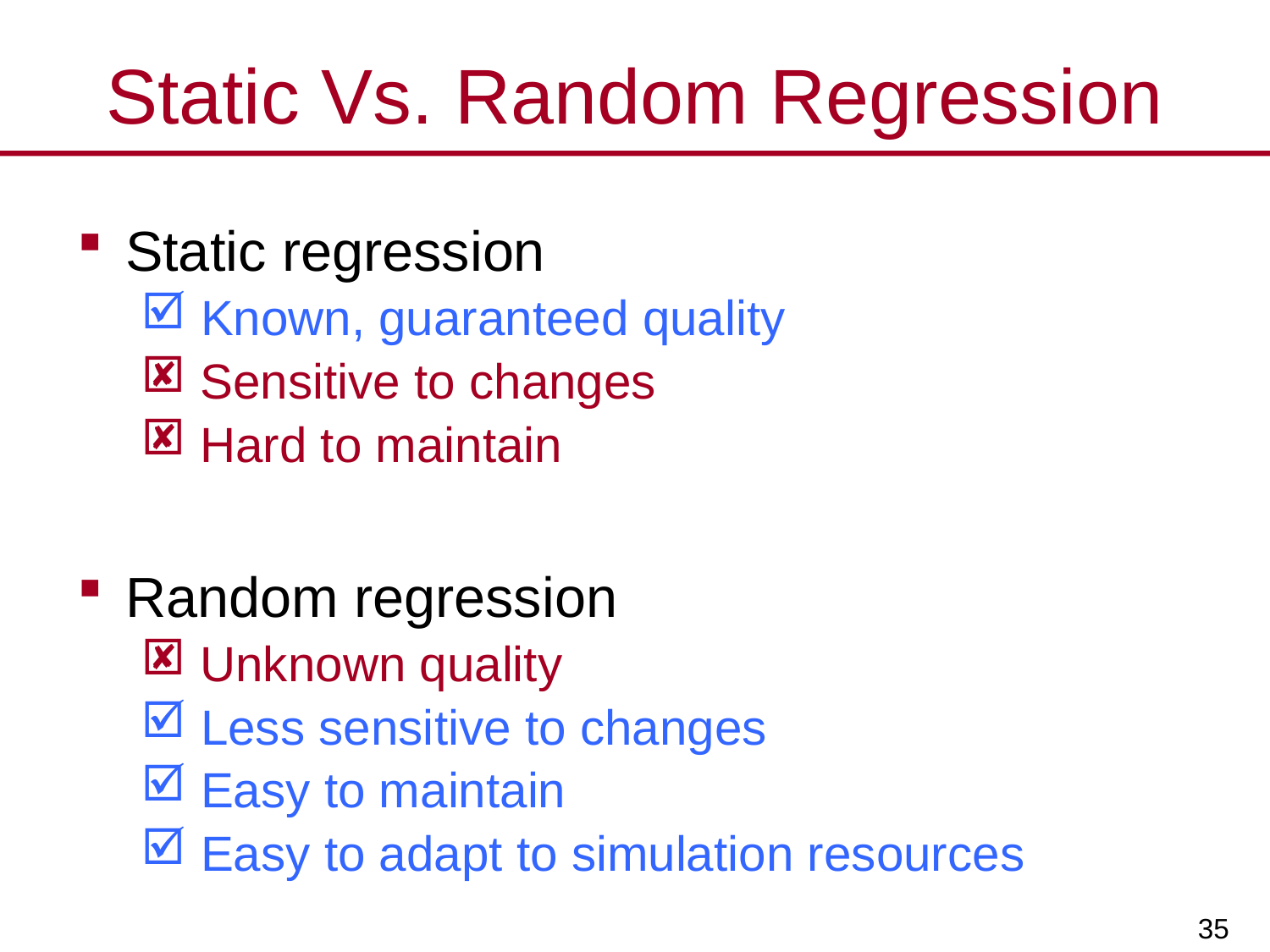

# Static Vs. Random Regression
Static regression
 Known, guaranteed quality
 Sensitive to changes
 Hard to maintain

Random regression
 Unknown quality
 Less sensitive to changes
 Easy to maintain
 Easy to adapt to simulation resources